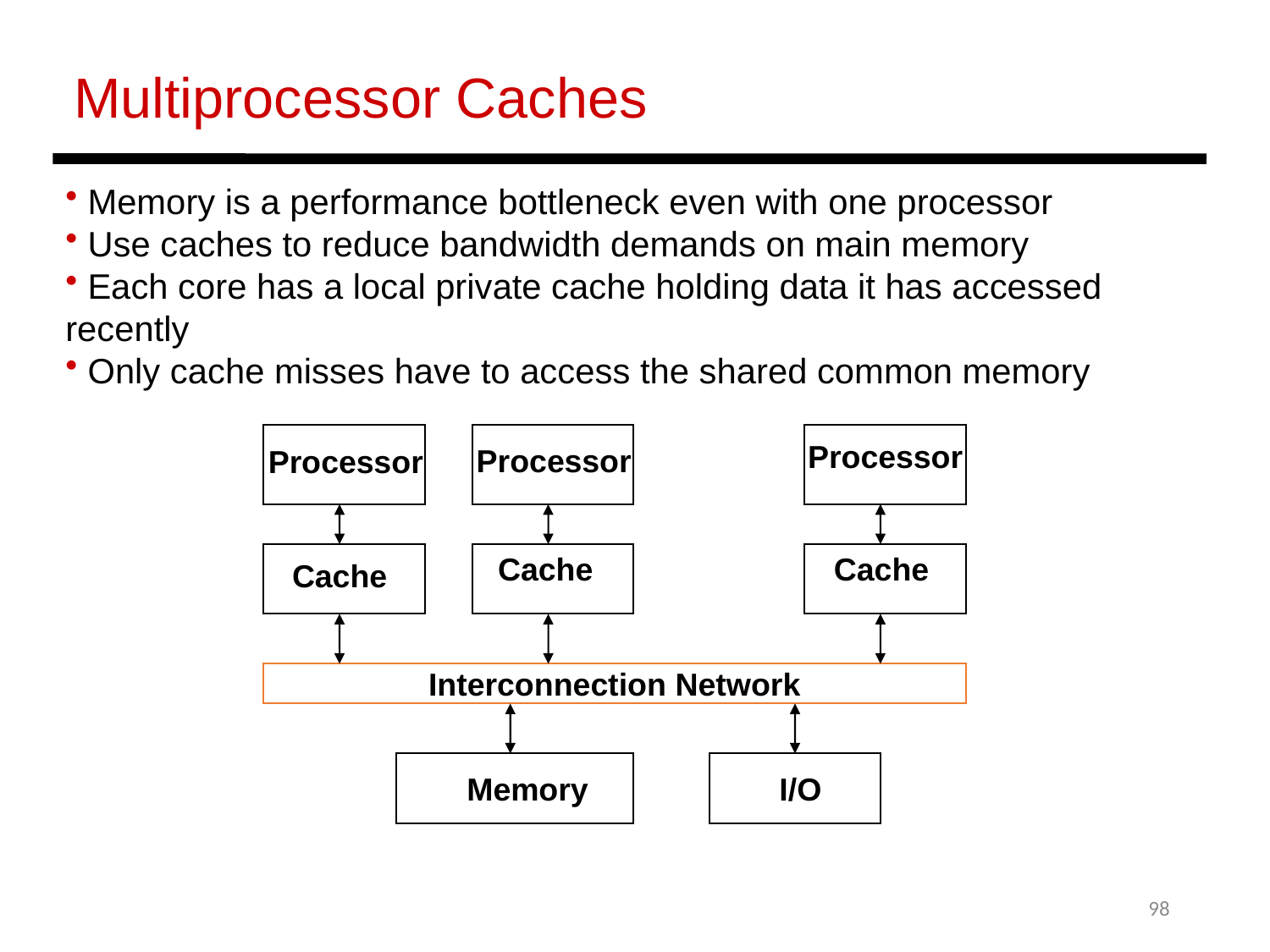

Multiprocessor Caches

 Memory is a performance bottleneck even with one processor
 Use caches to reduce bandwidth demands on main memory
 Each core has a local private cache holding data it has accessed recently
 Only cache misses have to access the shared common memory

Processor
Processor
Processor

Cache
Cache

Cache

Interconnection Network

Memory
I/O
98